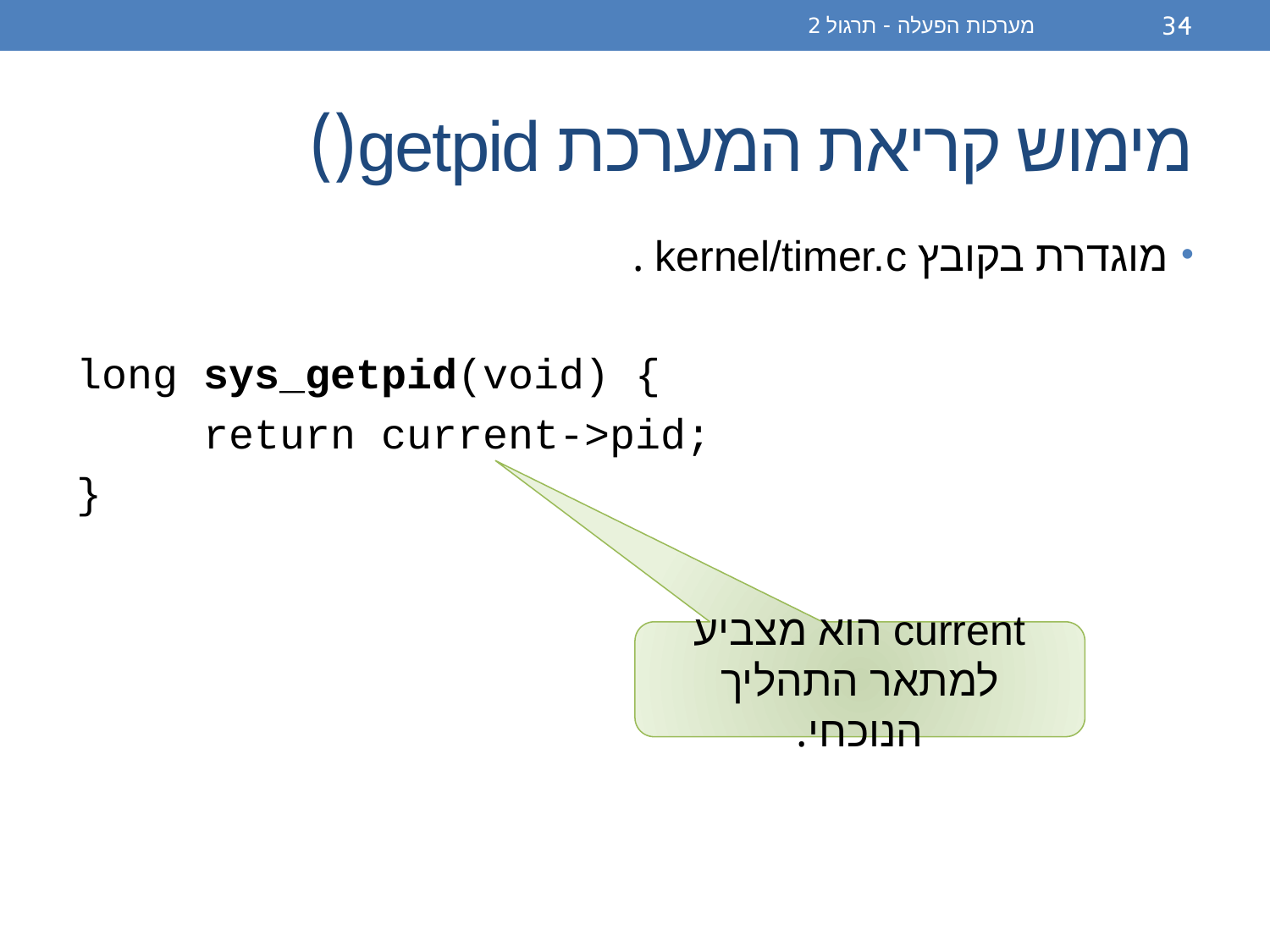

מערכות הפעלה - תרגול 2
34
# מימוש קריאת המערכת getpid()
מוגדרת בקובץ kernel/timer.c .

long sys_getpid(void) {
	return current->pid;
}
current הוא מצביע למתאר התהליך הנוכחי.